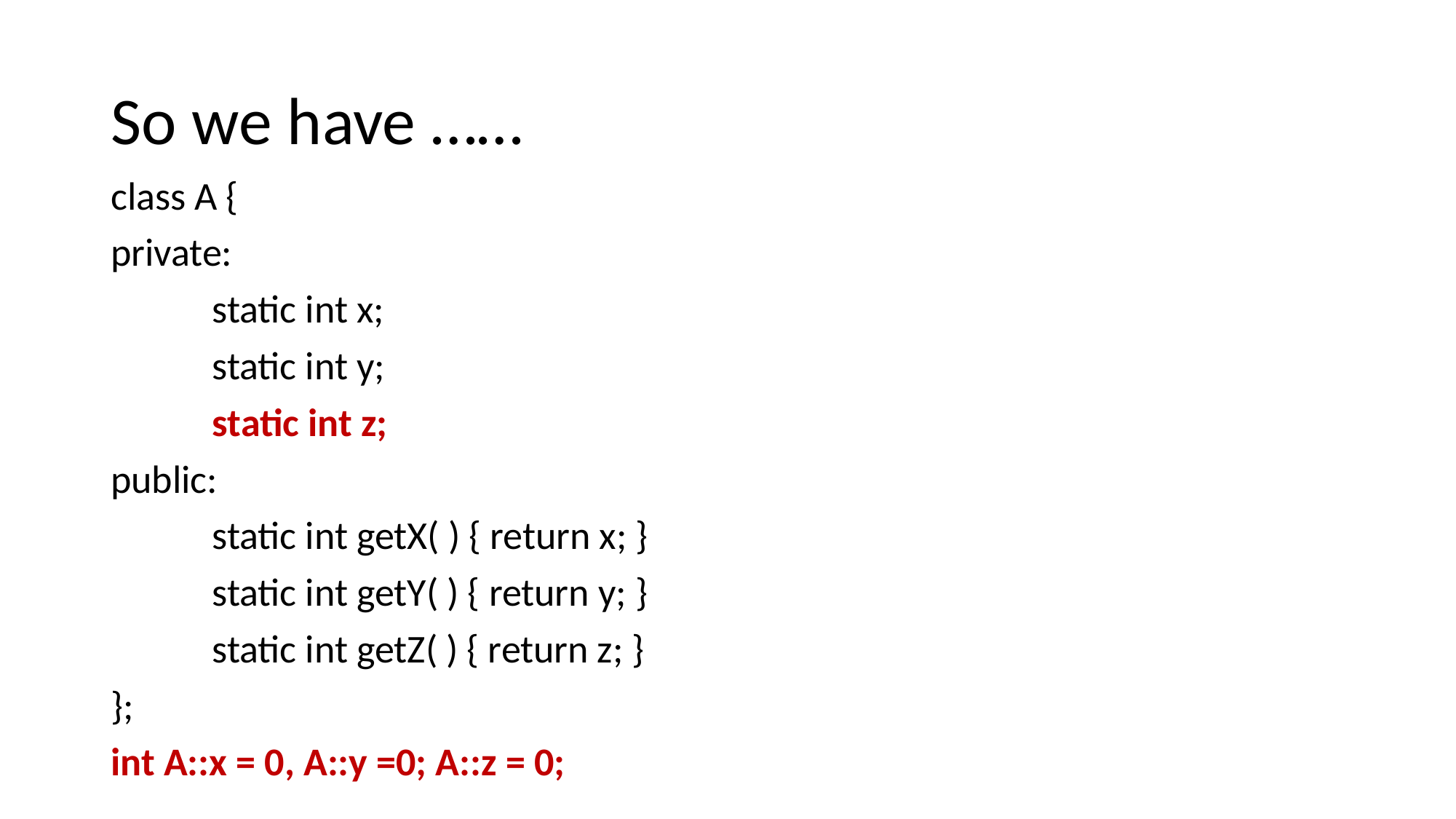

# So we have ……
class A {
private:
	static int x;
	static int y;
	static int z;
public:
	static int getX( ) { return x; }
	static int getY( ) { return y; }
	static int getZ( ) { return z; }
};
int A::x = 0, A::y =0; A::z = 0;